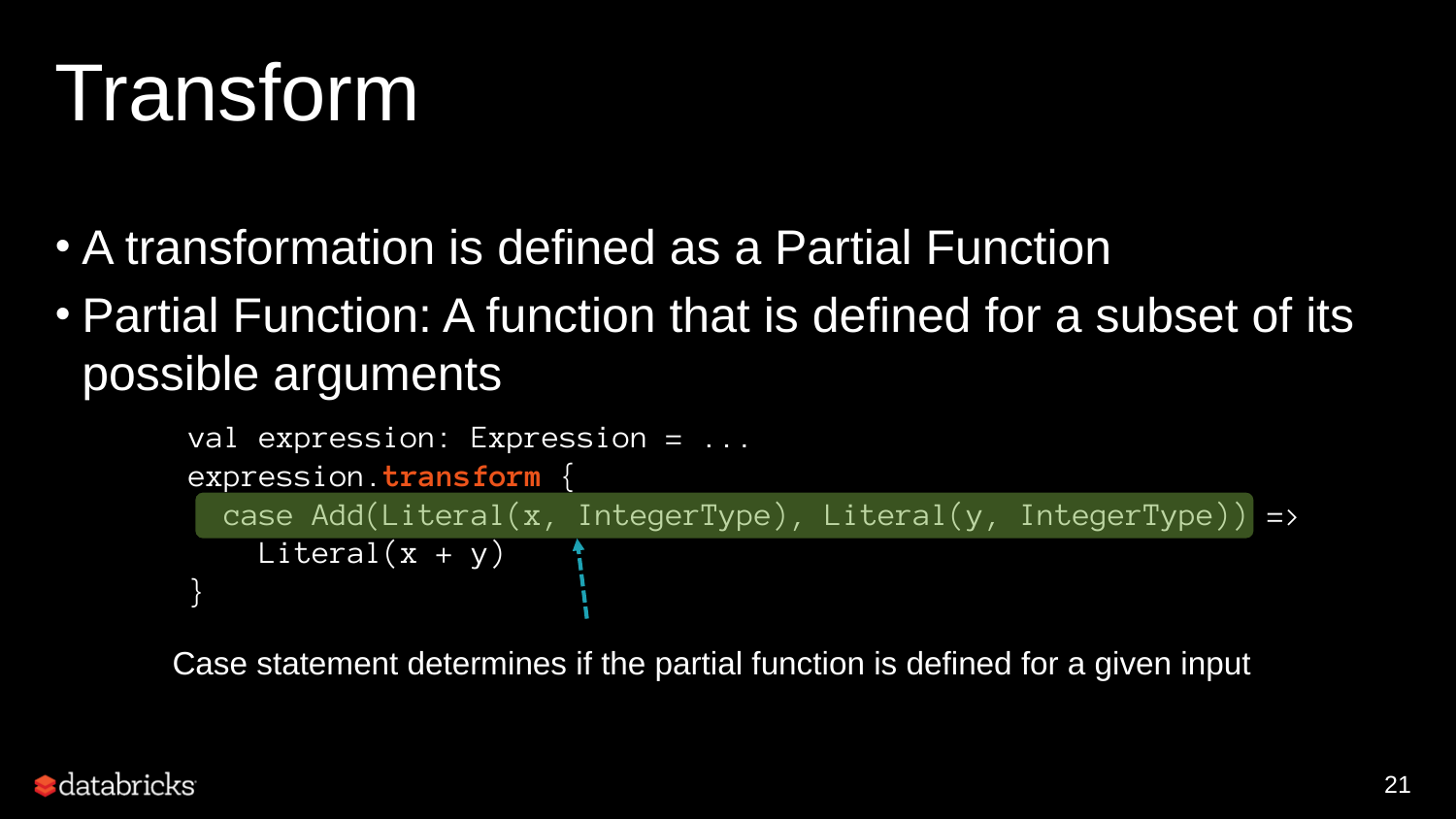

# Transform
A transformation is defined as a Partial Function
Partial Function: A function that is defined for a subset of its possible arguments

val expression: Expression = ...
expression.transform {
  case Add(Literal(x, IntegerType), Literal(y, IntegerType)) =>
    Literal(x + y)
}

Case statement determines if the partial function is defined for a given input